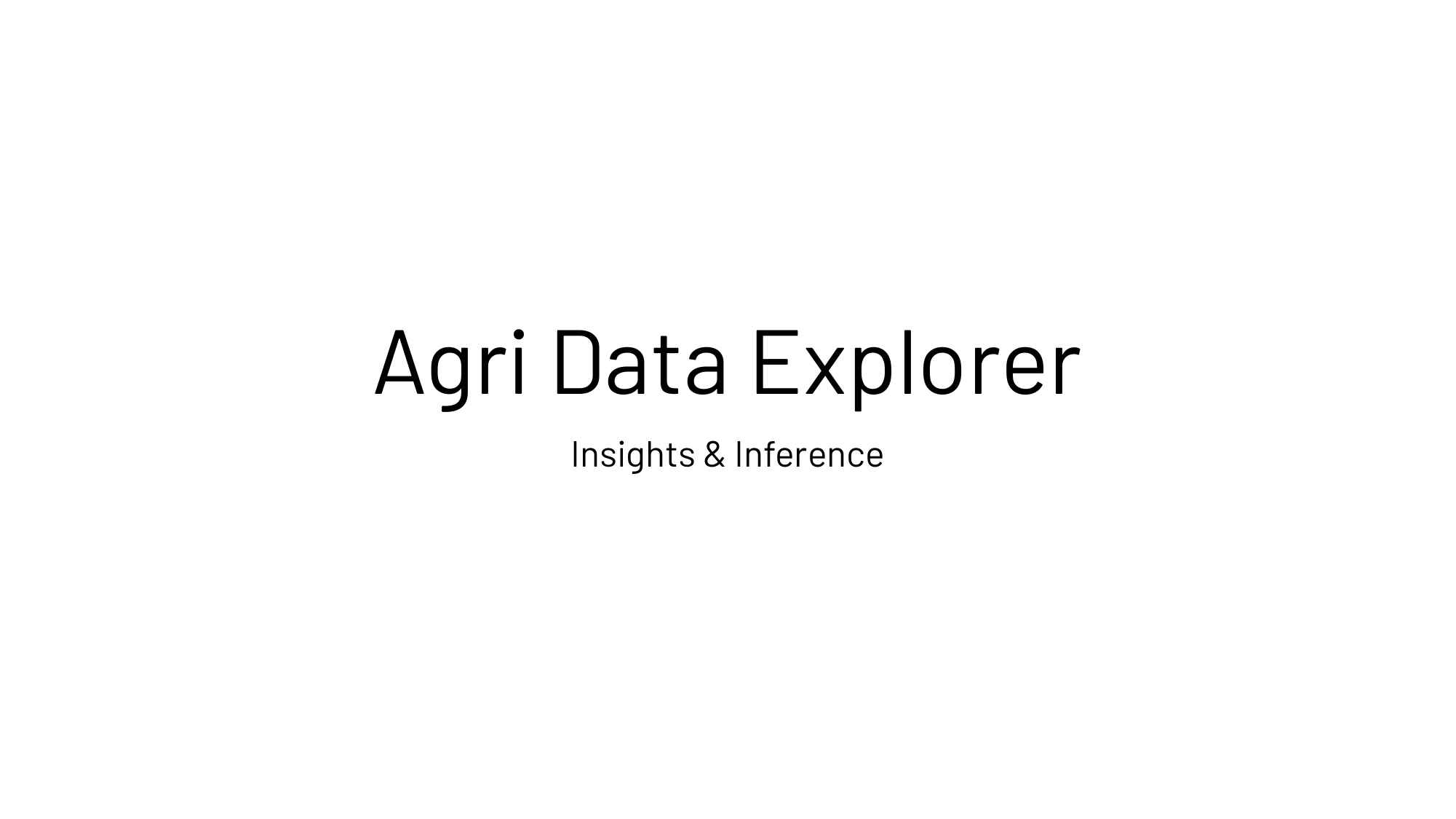

# Agri Data Explorer
Insights & Inference